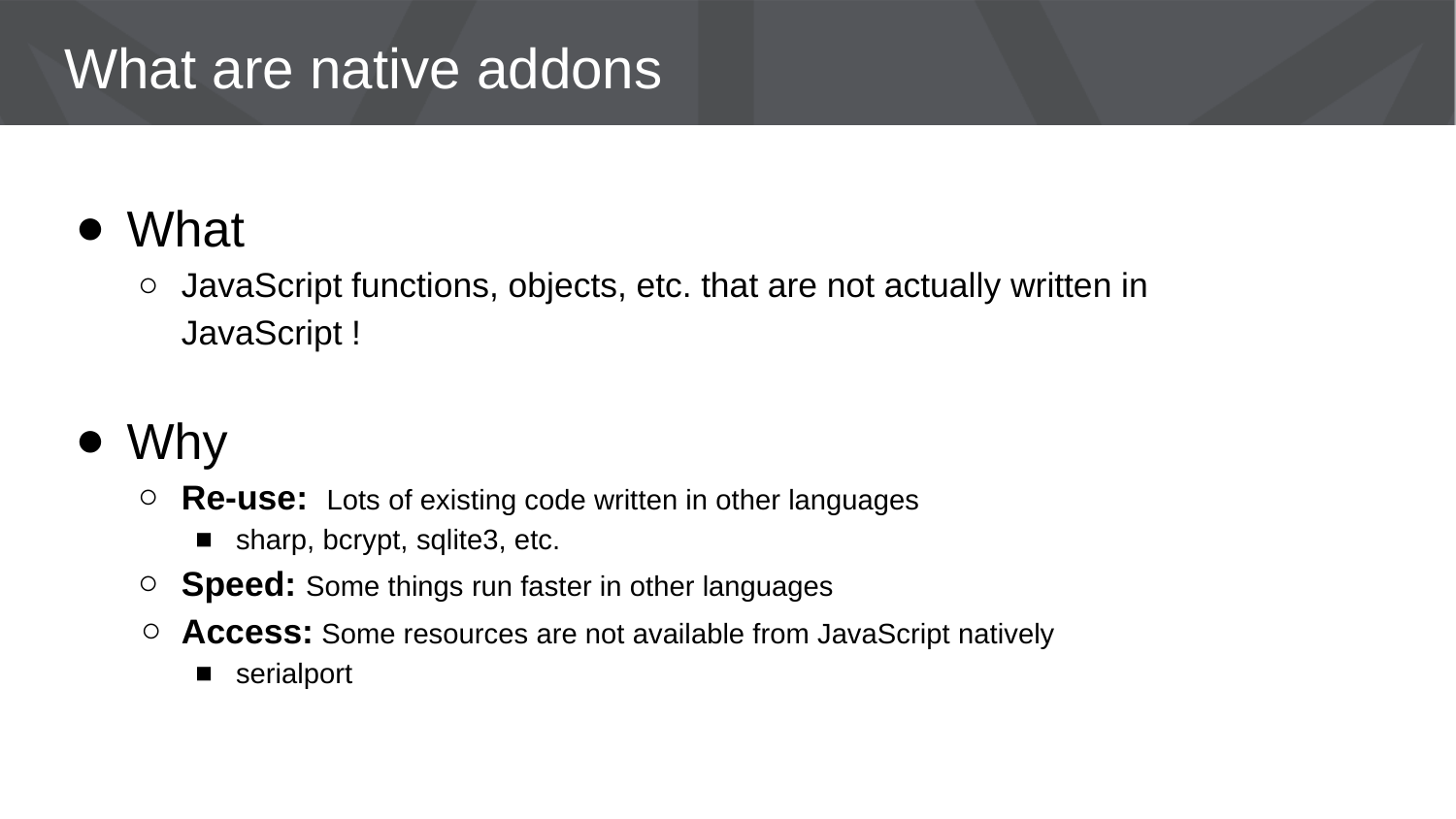

# What are native addons
What
JavaScript functions, objects, etc. that are not actually written in JavaScript !

Why
Re-use:  Lots of existing code written in other languages
sharp, bcrypt, sqlite3, etc.
Speed: Some things run faster in other languages
Access: Some resources are not available from JavaScript natively
serialport